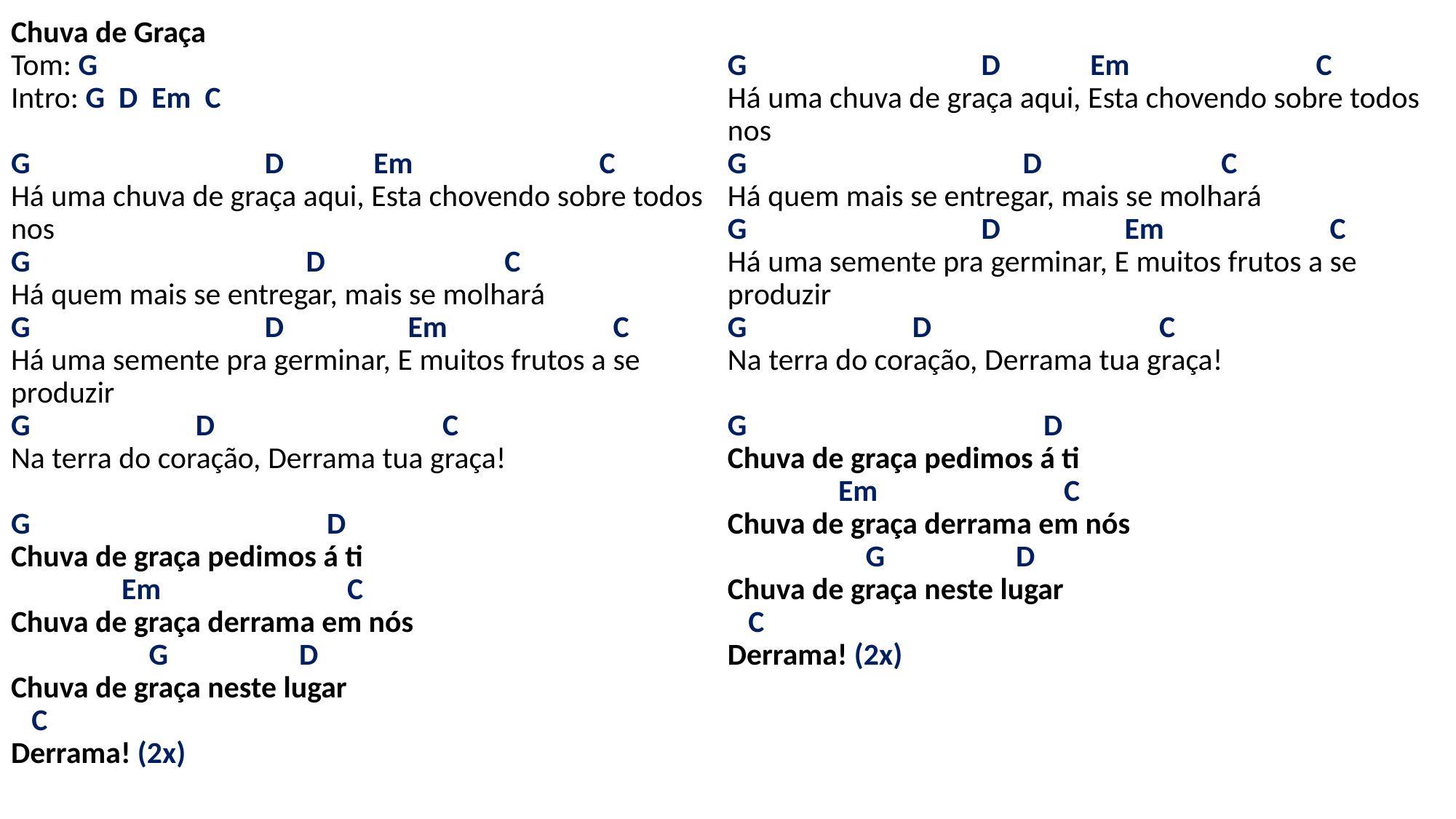

# Chuva de Graça Tom: G Intro: G  D  Em  C G                                  D             Em                           C Há uma chuva de graça aqui, Esta chovendo sobre todos nos G                                        D                          C Há quem mais se entregar, mais se molhará G                                  D                  Em                        C Há uma semente pra germinar, E muitos frutos a se produzir G                        D                                 C Na terra do coração, Derrama tua graça! G                                           D Chuva de graça pedimos á ti Em                           C Chuva de graça derrama em nós G                   D Chuva de graça neste lugar C Derrama! (2x) G                                  D             Em                           C Há uma chuva de graça aqui, Esta chovendo sobre todos nos G                                        D                          C Há quem mais se entregar, mais se molhará G                                  D                  Em                        C Há uma semente pra germinar, E muitos frutos a se produzir G                        D                                 C Na terra do coração, Derrama tua graça! G                                           D Chuva de graça pedimos á ti Em                           C Chuva de graça derrama em nós G                   D Chuva de graça neste lugar C Derrama! (2x)